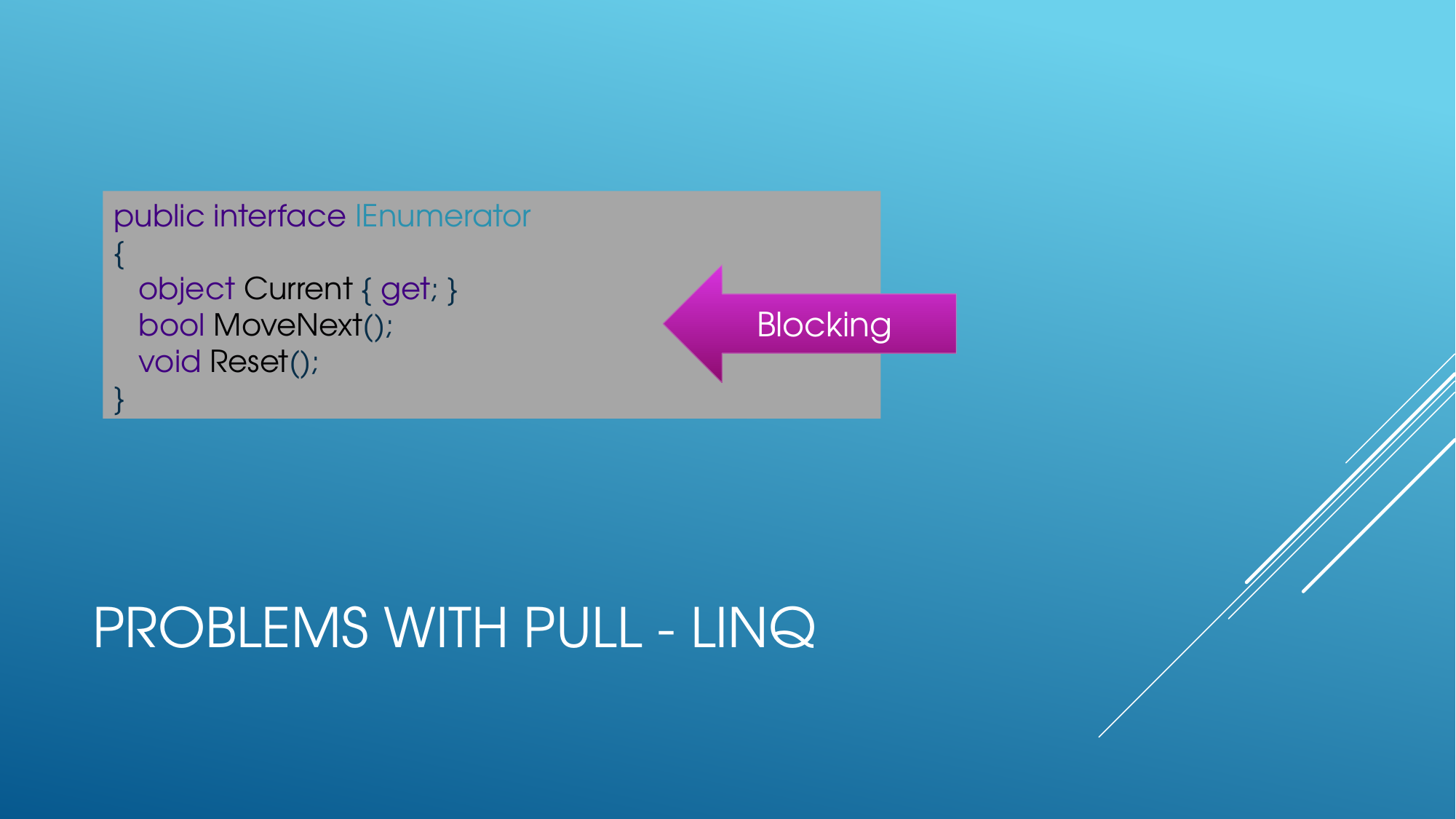

public interface IEnumerator
{
   object Current { get; }
   bool MoveNext();
   void Reset();
}
Blocking
# Problems with Pull - LINQ